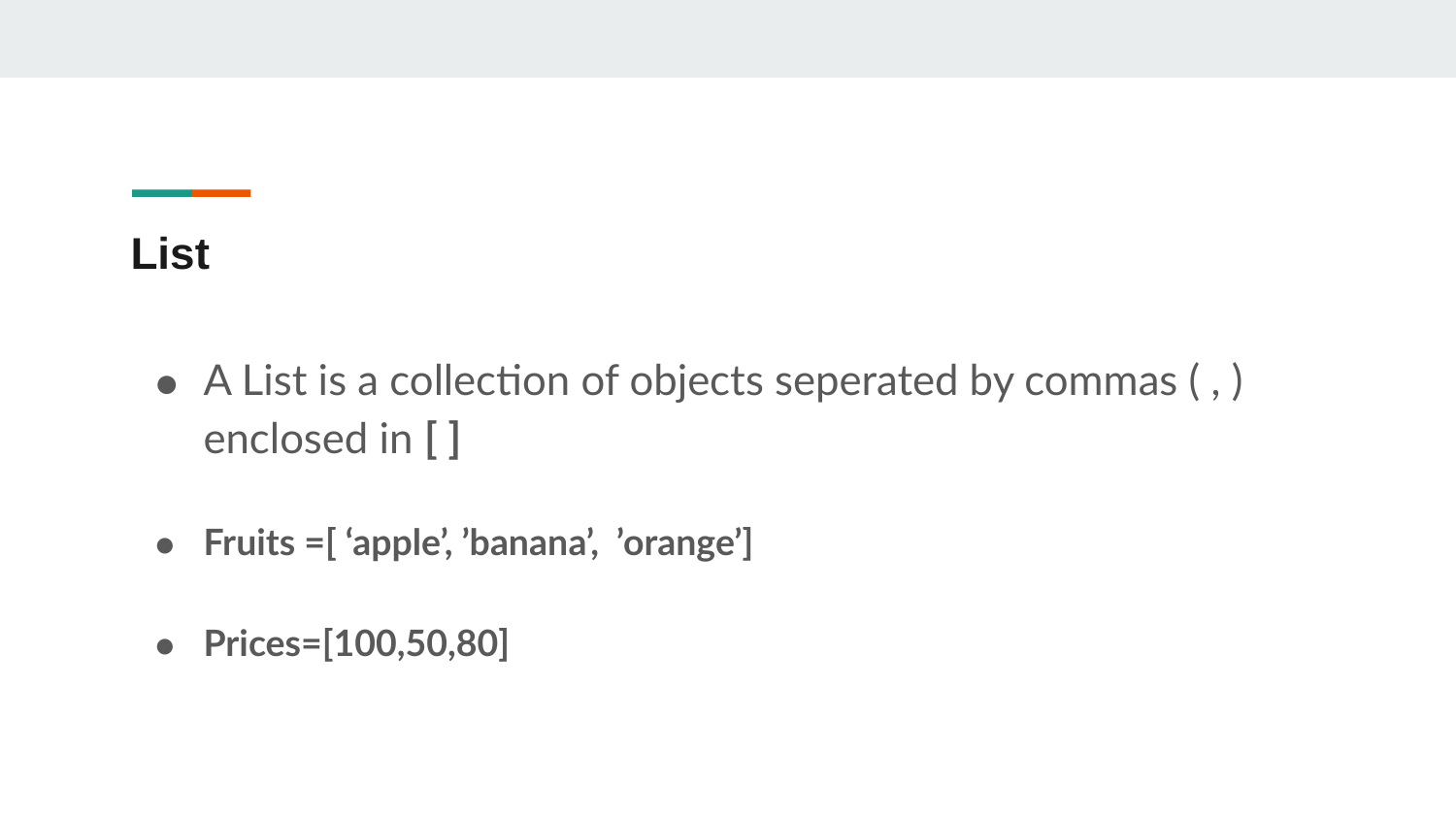

# List
A List is a collection of objects seperated by commas ( , ) enclosed in [ ]

Fruits =[ ‘apple’, ’banana’,  ’orange’]

Prices=[100,50,80]